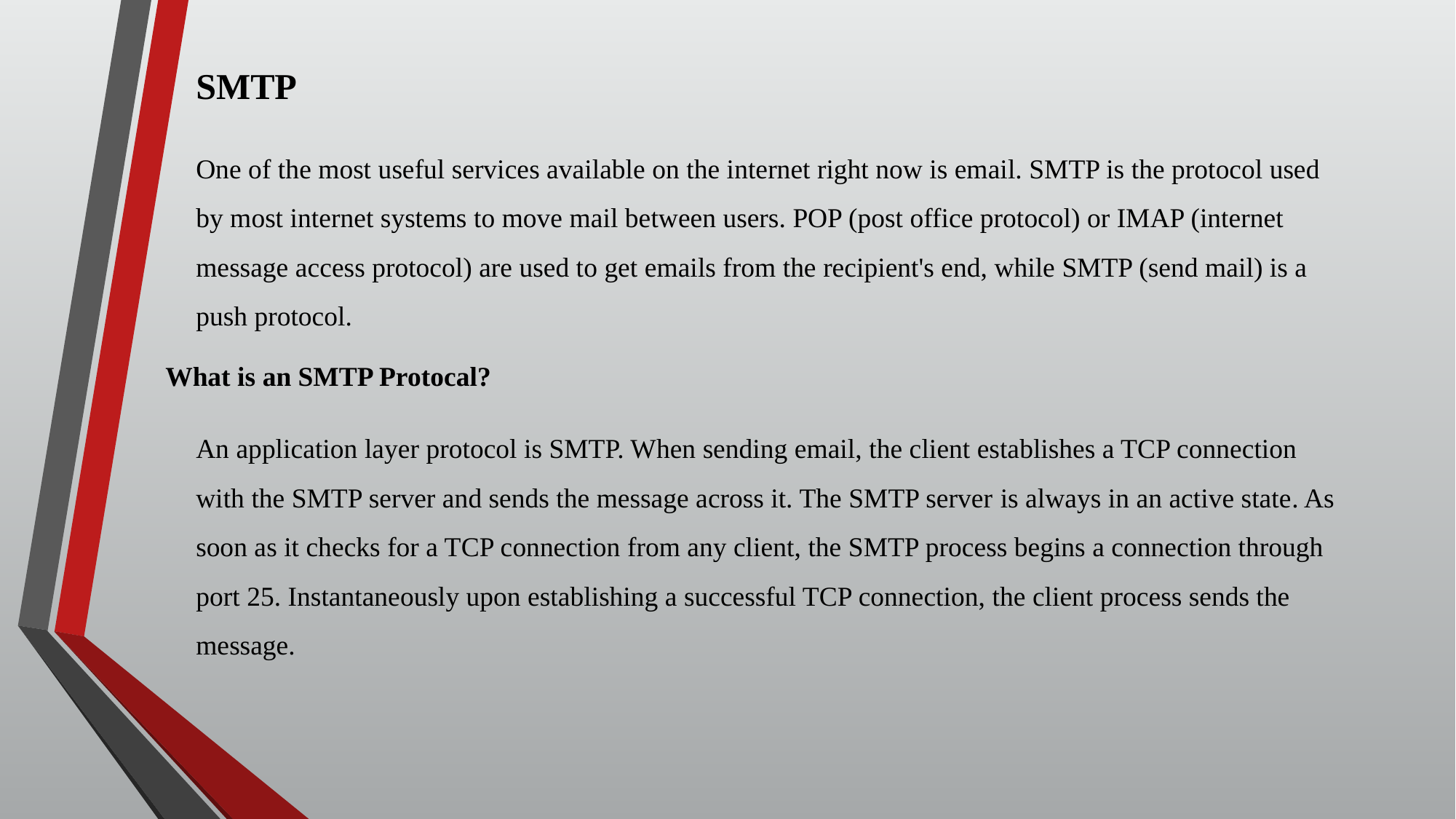

SMTP
One of the most useful services available on the internet right now is email. SMTP is the protocol used by most internet systems to move mail between users. POP (post office protocol) or IMAP (internet message access protocol) are used to get emails from the recipient's end, while SMTP (send mail) is a push protocol.
What is an SMTP Protocal?
An application layer protocol is SMTP. When sending email, the client establishes a TCP connection with the SMTP server and sends the message across it. The SMTP server is always in an active state. As soon as it checks for a TCP connection from any client, the SMTP process begins a connection through port 25. Instantaneously upon establishing a successful TCP connection, the client process sends the message.